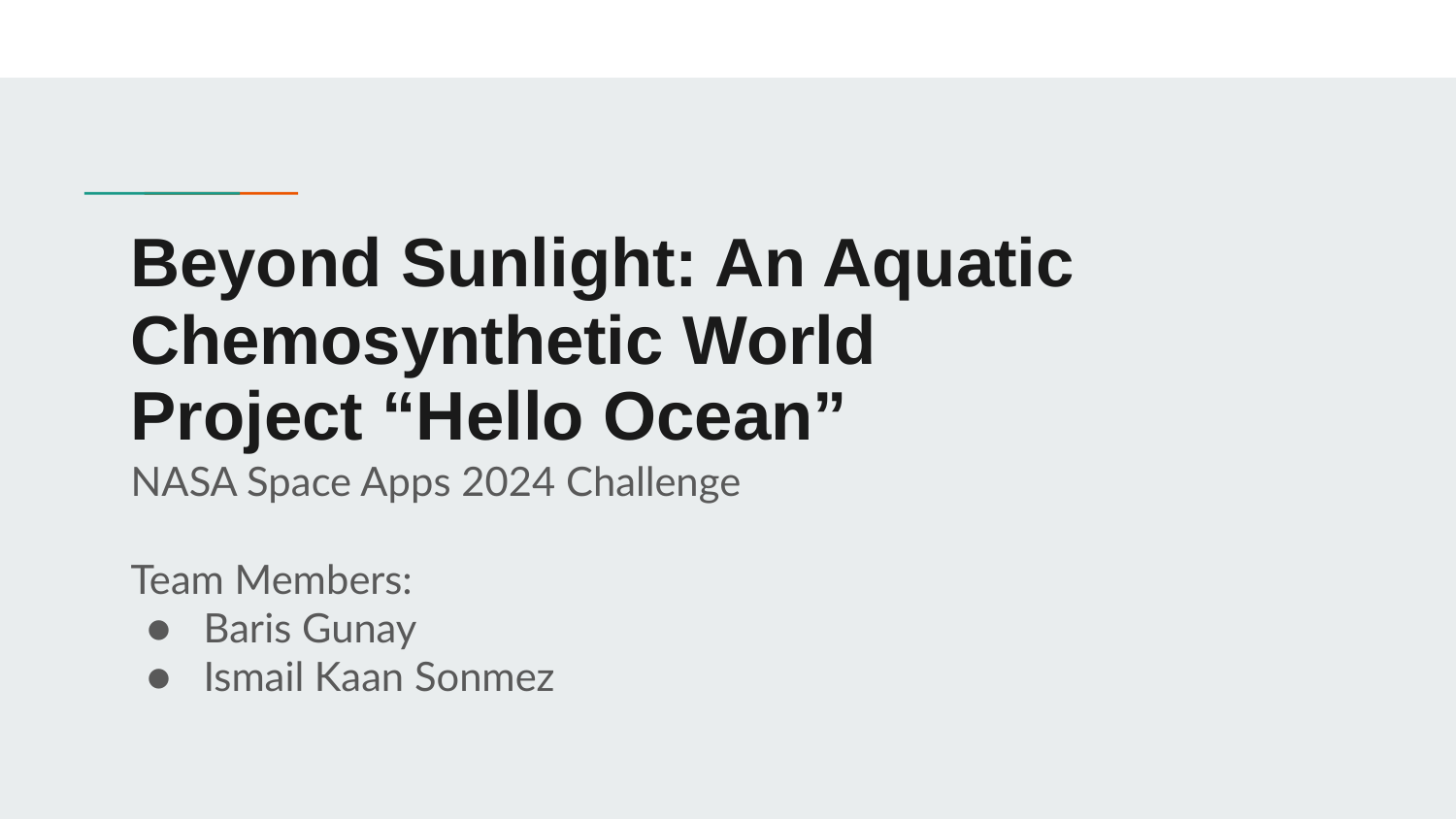

# Beyond Sunlight: An Aquatic Chemosynthetic World
Project “Hello Ocean”
NASA Space Apps 2024 Challenge

Team Members:
Baris Gunay
Ismail Kaan Sonmez